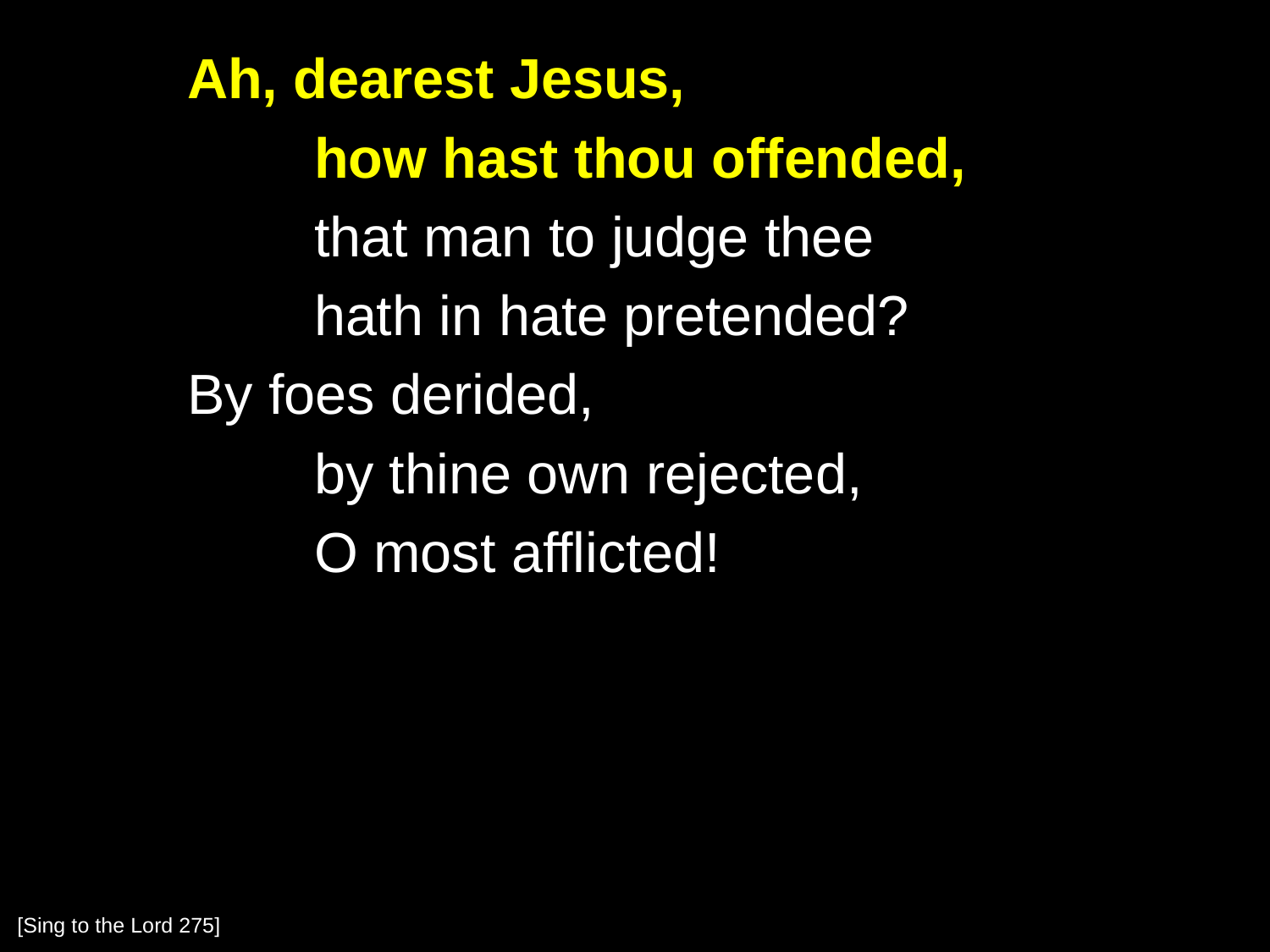

Ah, dearest Jesus,
		how hast thou offended,
		that man to judge thee
		hath in hate pretended?
	By foes derided,
		by thine own rejected,
		O most afflicted!
[Sing to the Lord 275]